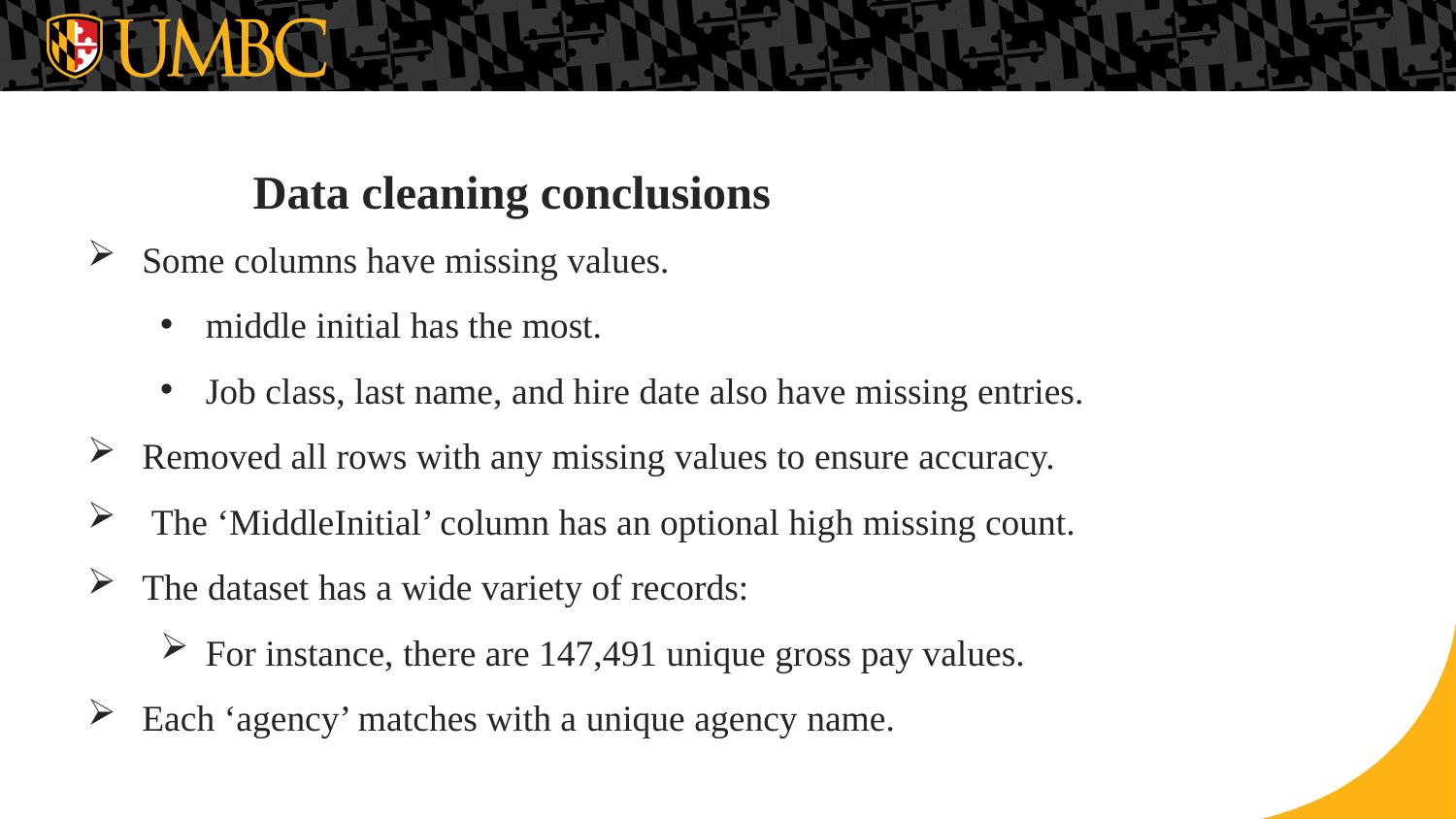

# Data cleaning conclusions
Some columns have missing values.
middle initial has the most.
Job class, last name, and hire date also have missing entries.
Removed all rows with any missing values to ensure accuracy.
 The ‘MiddleInitial’ column has an optional high missing count.
The dataset has a wide variety of records:
For instance, there are 147,491 unique gross pay values.
Each ‘agency’ matches with a unique agency name.